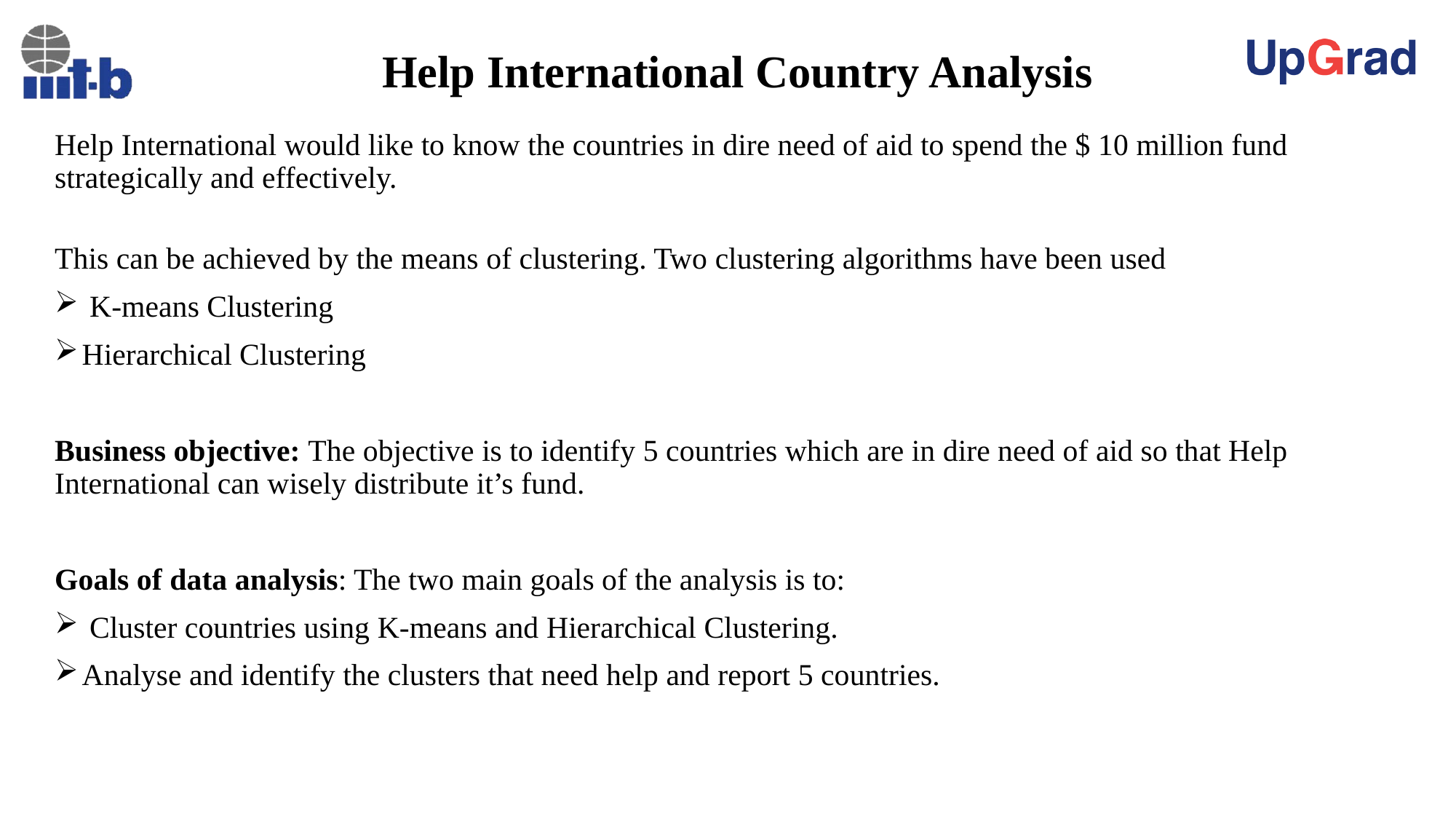

# Help International Country Analysis
Help International would like to know the countries in dire need of aid to spend the $ 10 million fund strategically and effectively.
This can be achieved by the means of clustering. Two clustering algorithms have been used
 K-means Clustering
Hierarchical Clustering

Business objective: The objective is to identify 5 countries which are in dire need of aid so that Help International can wisely distribute it’s fund.

Goals of data analysis: The two main goals of the analysis is to:
 Cluster countries using K-means and Hierarchical Clustering.
Analyse and identify the clusters that need help and report 5 countries.